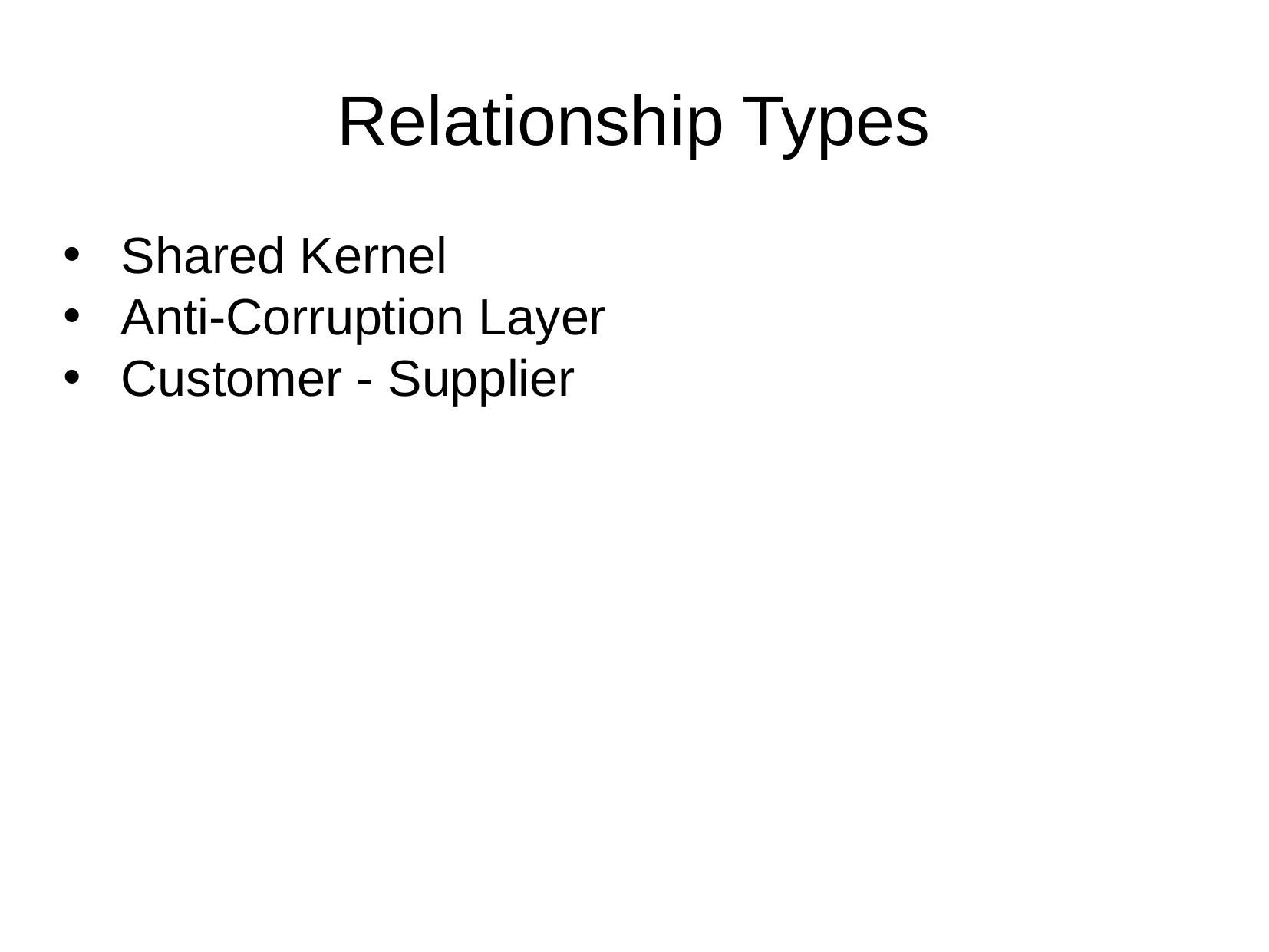

Relationship Types
Shared Kernel
Anti-Corruption Layer
Customer - Supplier